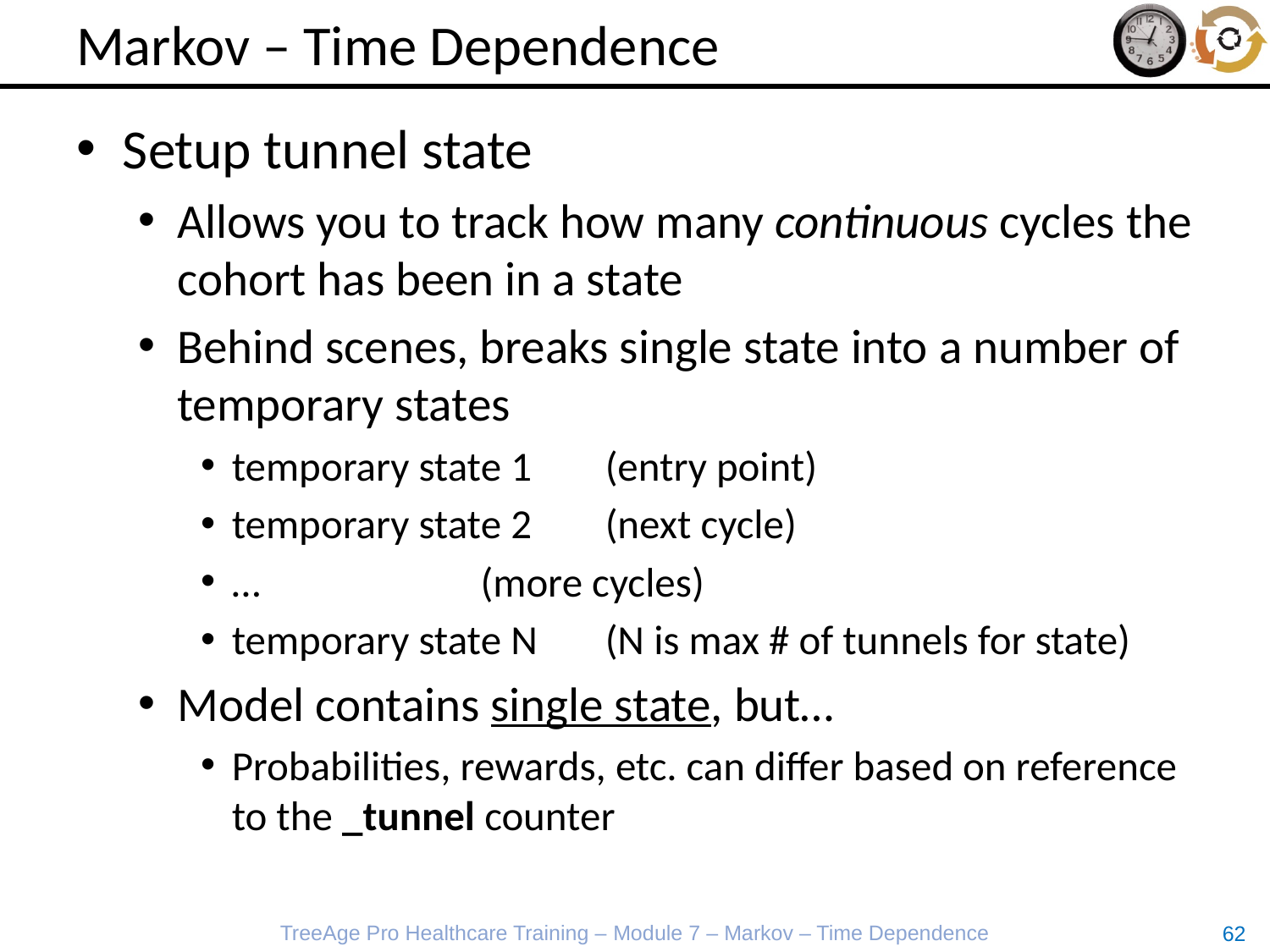

# Markov – Time Dependence
Setup tunnel state
Allows you to track how many continuous cycles the cohort has been in a state
Behind scenes, breaks single state into a number of temporary states
temporary state 1	(entry point)
temporary state 2 	(next cycle)
…	 		(more cycles)
temporary state N	(N is max # of tunnels for state)
Model contains single state, but…
Probabilities, rewards, etc. can differ based on reference to the _tunnel counter

TreeAge Pro Healthcare Training – Module 7 – Markov – Time Dependence